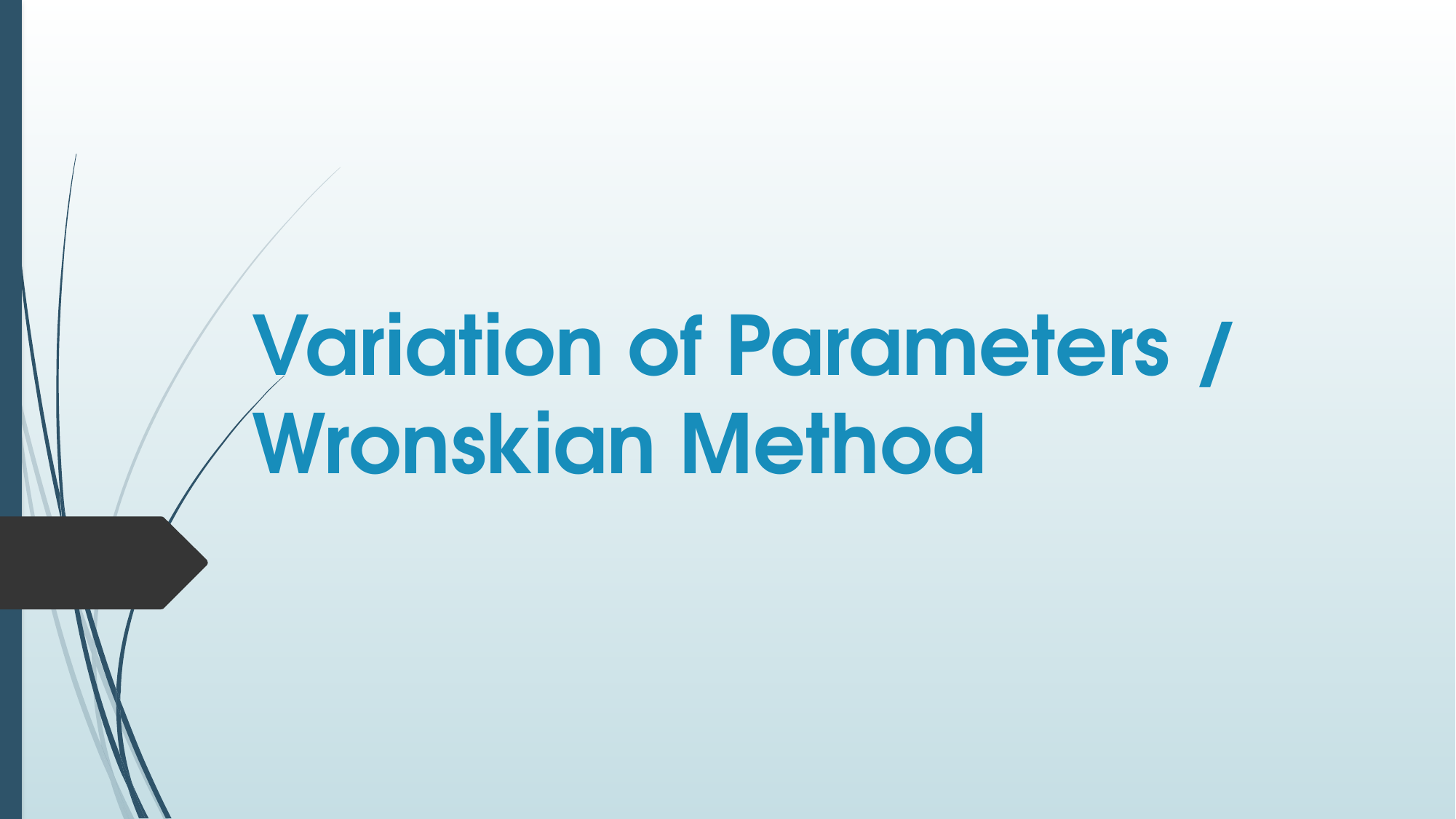

# Variation of Parameters / Wronskian Method